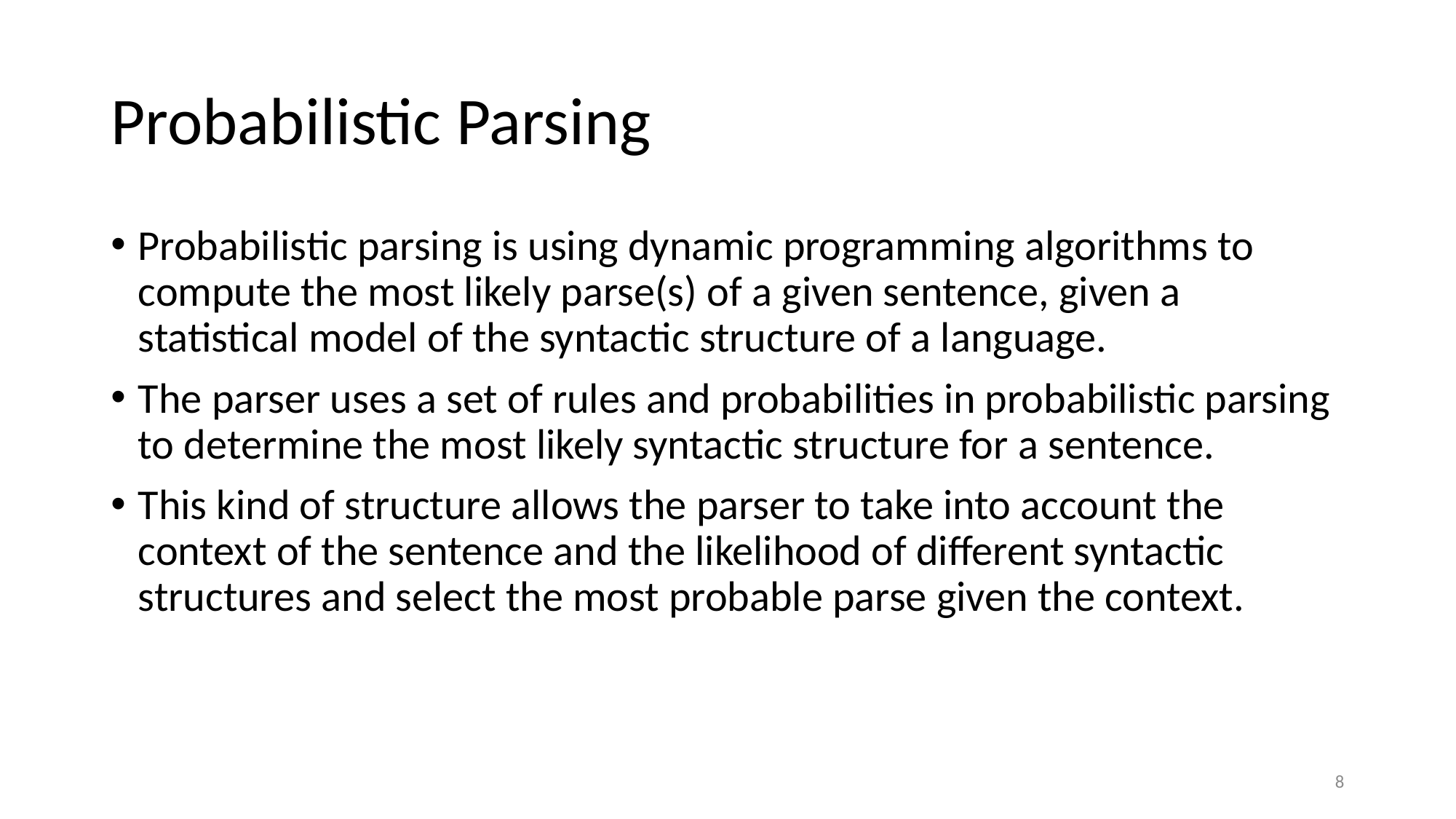

# Probabilistic Parsing
Probabilistic parsing is using dynamic programming algorithms to compute the most likely parse(s) of a given sentence, given a statistical model of the syntactic structure of a language.
The parser uses a set of rules and probabilities in probabilistic parsing to determine the most likely syntactic structure for a sentence.
This kind of structure allows the parser to take into account the context of the sentence and the likelihood of different syntactic structures and select the most probable parse given the context.

8